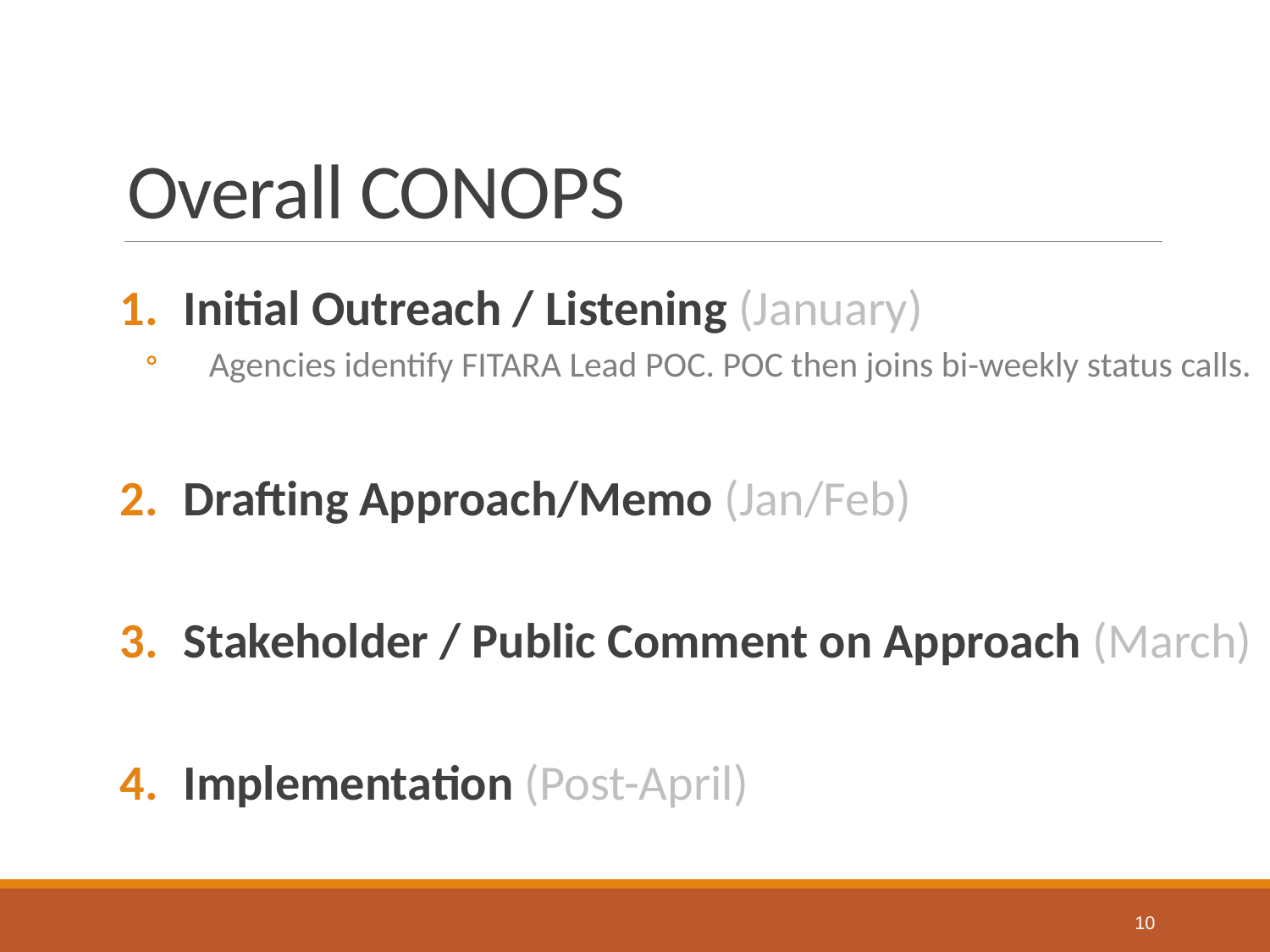

# Overall CONOPS
Initial Outreach / Listening (January)
Agencies identify FITARA Lead POC. POC then joins bi-weekly status calls.

Drafting Approach/Memo (Jan/Feb)

Stakeholder / Public Comment on Approach (March)

Implementation (Post-April)
10